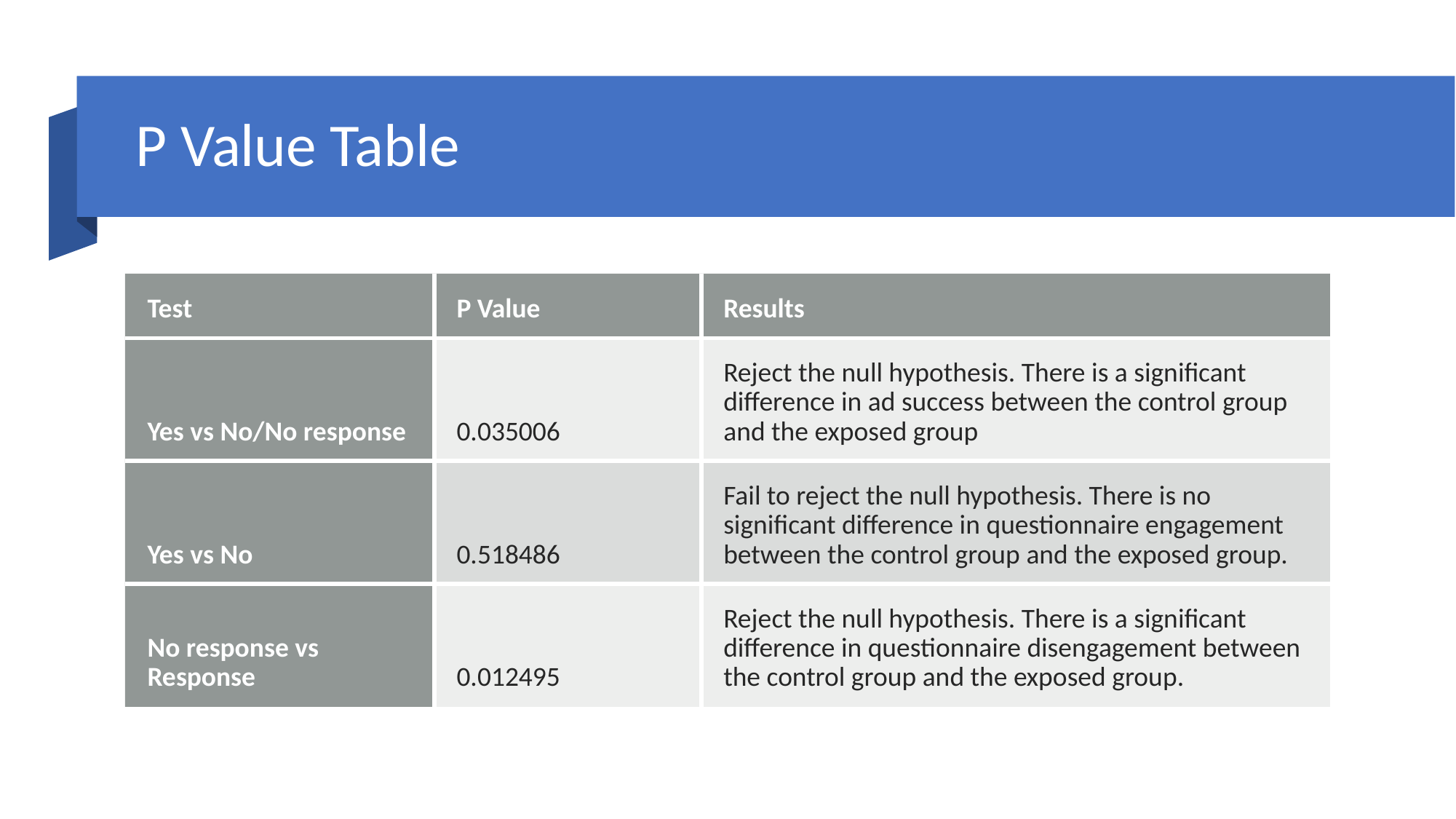

# P Value Table

| Test | P Value | Results |
| --- | --- | --- |
| Yes vs No/No response | 0.035006 | Reject the null hypothesis. There is a significant difference in ad success between the control group and the exposed group |
| Yes vs No | 0.518486 | Fail to reject the null hypothesis. There is no significant difference in questionnaire engagement between the control group and the exposed group. |
| No response vs Response | 0.012495 | Reject the null hypothesis. There is a significant difference in questionnaire disengagement between the control group and the exposed group. |